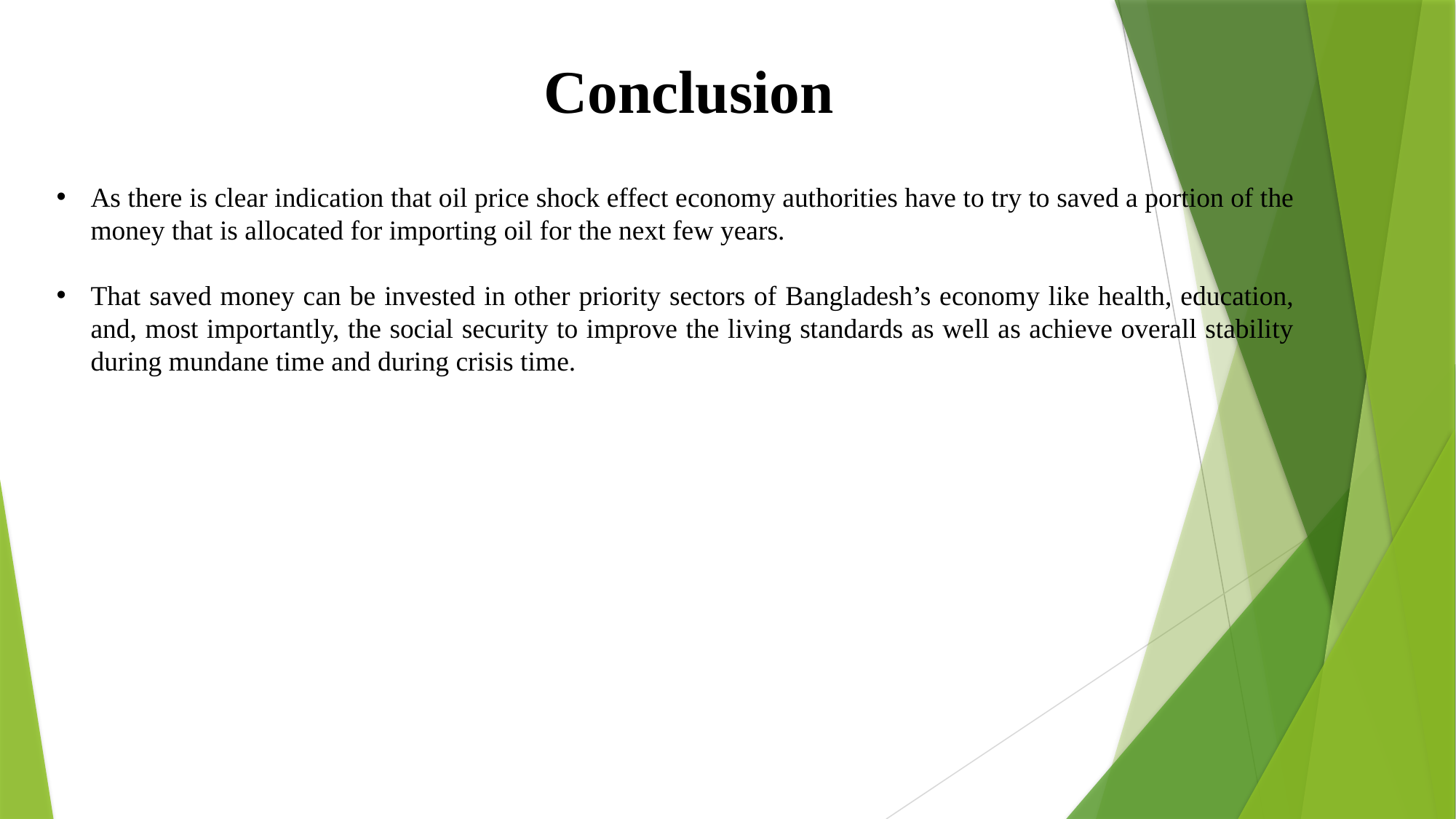

Conclusion
As there is clear indication that oil price shock effect economy authorities have to try to saved a portion of the money that is allocated for importing oil for the next few years.

That saved money can be invested in other priority sectors of Bangladesh’s economy like health, education, and, most importantly, the social security to improve the living standards as well as achieve overall stability during mundane time and during crisis time.